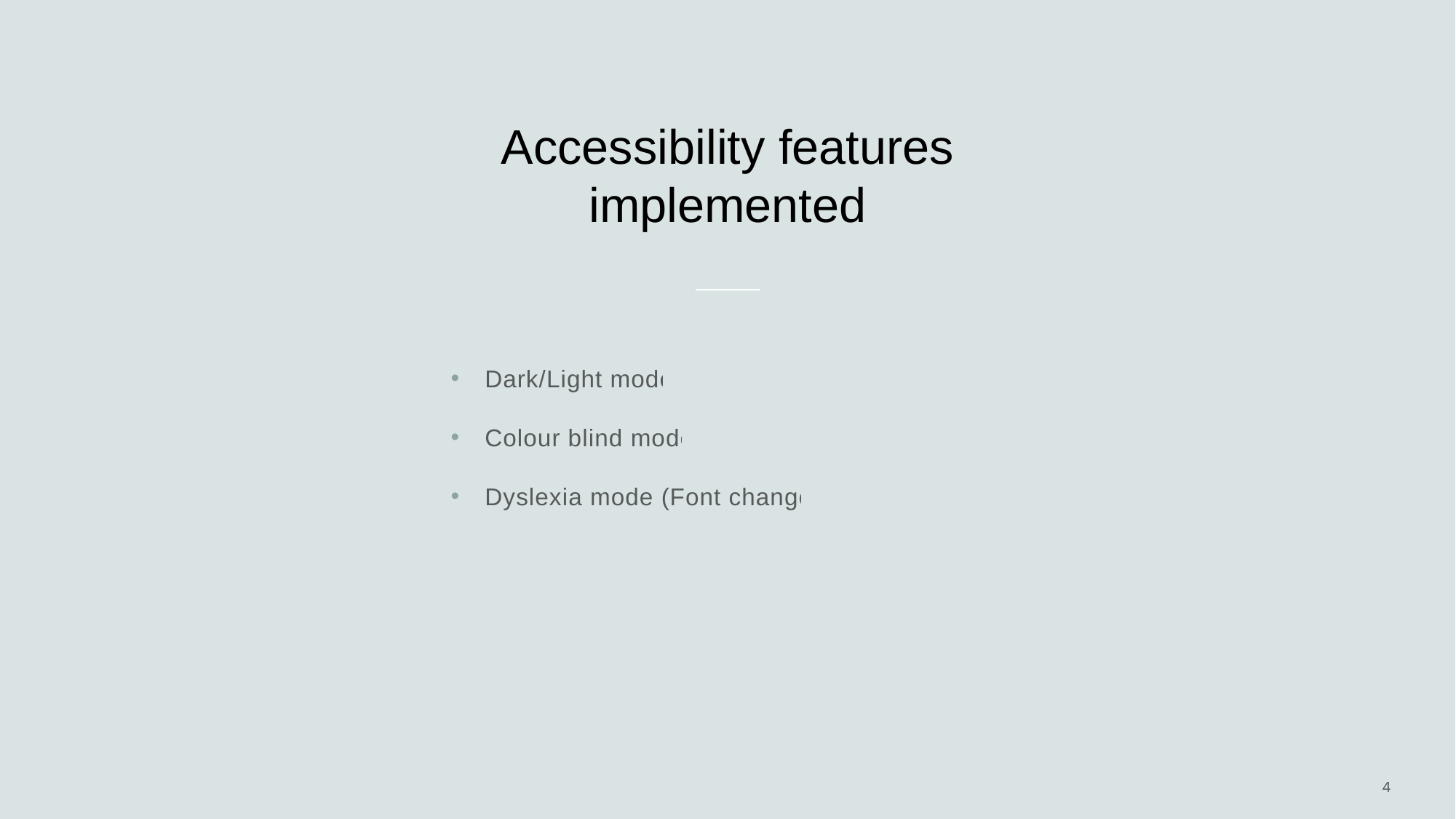

# Accessibility features implemented
Dark/Light mode
Colour blind mode
Dyslexia mode (Font change)
4